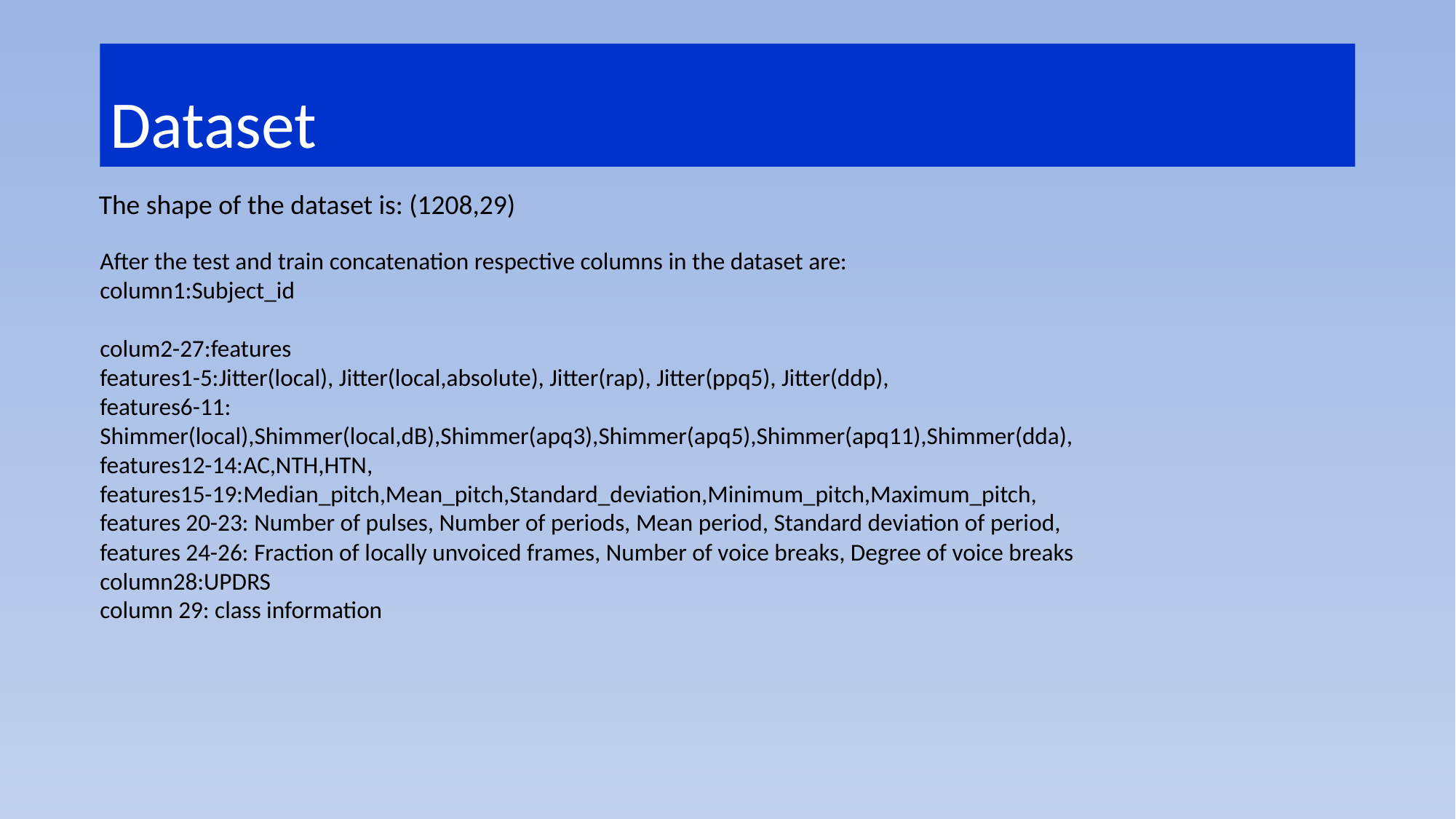

Dataset
• Read the Input dataset.
 The shape of the dataset is: (1208,29)

After the test and train concatenation respective columns in the dataset are:
column1:Subject_id
colum2-27:features
features1-5:Jitter(local), Jitter(local,absolute), Jitter(rap), Jitter(ppq5), Jitter(ddp),
features6-11:
Shimmer(local),Shimmer(local,dB),Shimmer(apq3),Shimmer(apq5),Shimmer(apq11),Shimmer(dda),
features12-14:AC,NTH,HTN,
features15-19:Median_pitch,Mean_pitch,Standard_deviation,Minimum_pitch,Maximum_pitch,
features 20-23: Number of pulses, Number of periods, Mean period, Standard deviation of period,
features 24-26: Fraction of locally unvoiced frames, Number of voice breaks, Degree of voice breaks
column28:UPDRS
column 29: class information